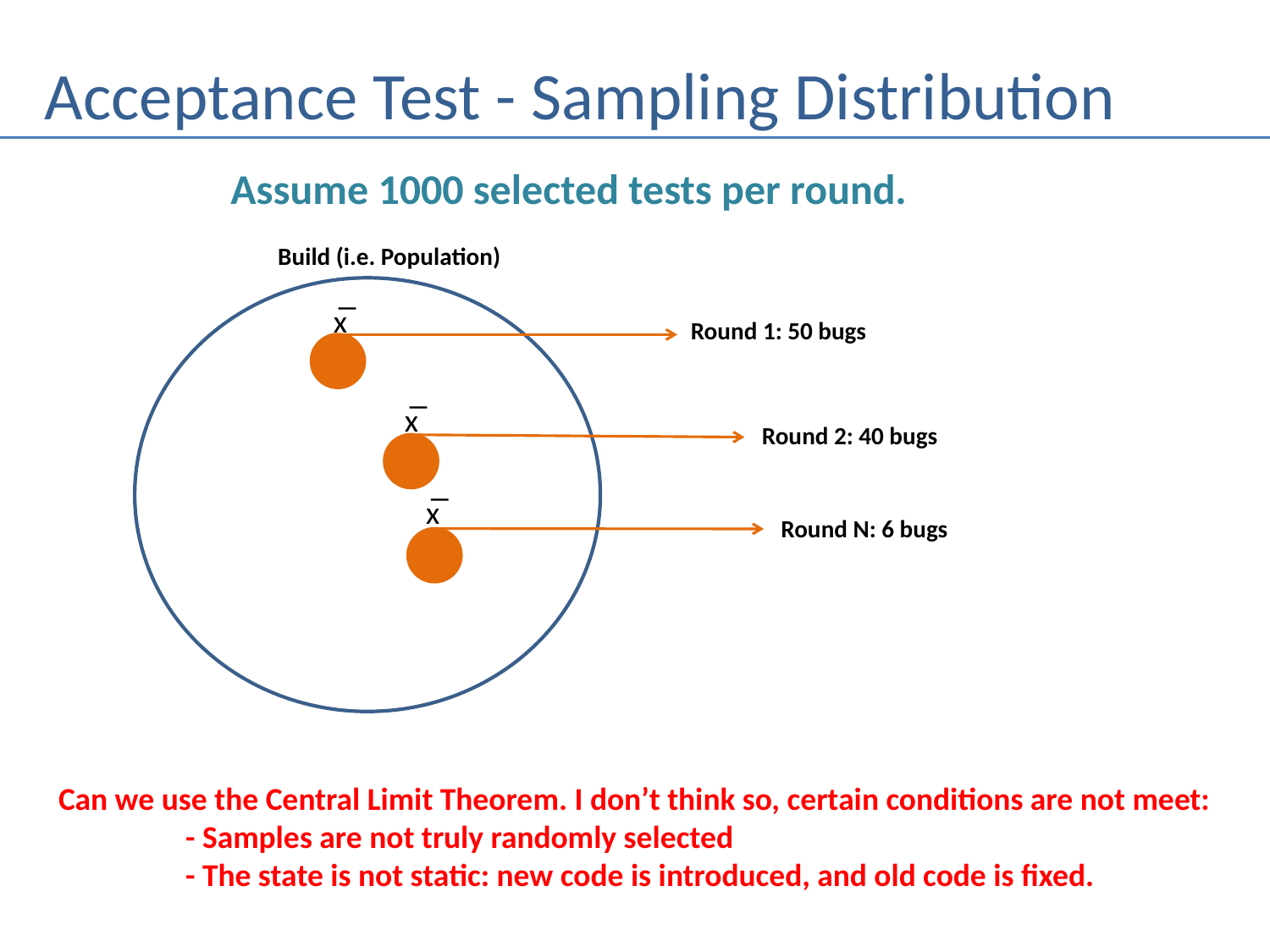

# Acceptance Test - Sampling Distribution
Assume 1000 selected tests per round.
Build (i.e. Population)

 x̅
Round 1: 50 bugs

 x̅
Round 2: 40 bugs

 x̅
Round N: 6 bugs

Can we use the Central Limit Theorem. I don’t think so, certain conditions are not meet:
	- Samples are not truly randomly selected
	- The state is not static: new code is introduced, and old code is fixed.